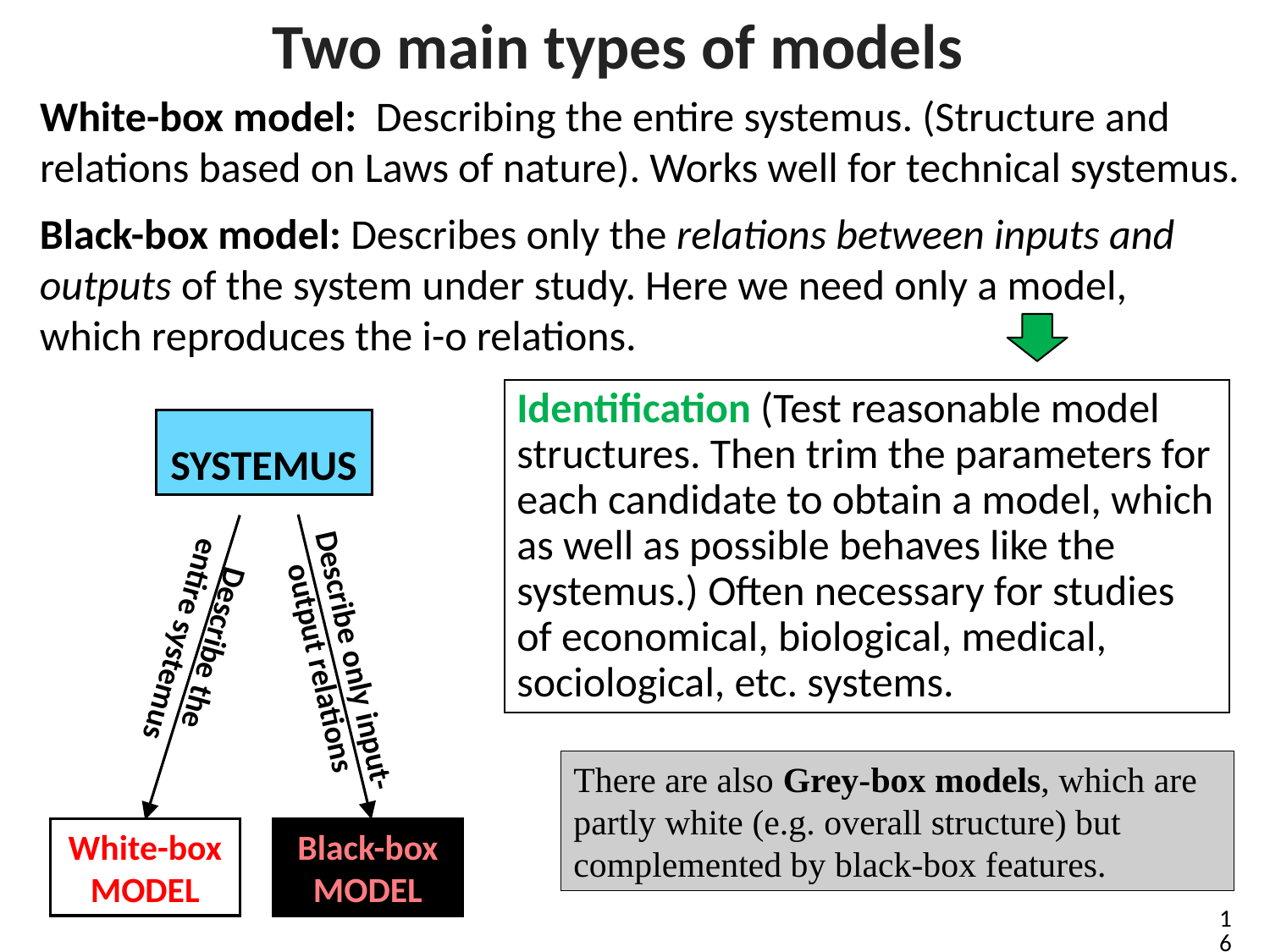

# Two main types of models
White-box model:  Describing the entire systemus. (Structure and relations based on Laws of nature). Works well for technical systemus.
Black-box model: Describes only the relations between inputs and outputs of the system under study. Here we need only a model, which reproduces the i-o relations.

Identification (Test reasonable model structures. Then trim the parameters for each candidate to obtain a model, which as well as possible behaves like the systemus.) Often necessary for studies of economical, biological, medical, sociological, etc. systems.

SYSTEMUS
Describe the entire systemus
White-box MODEL
Describe only input-output relations
Black-box MODEL
There are also Grey-box models, which are partly white (e.g. overall structure) but complemented by black-box features.
16